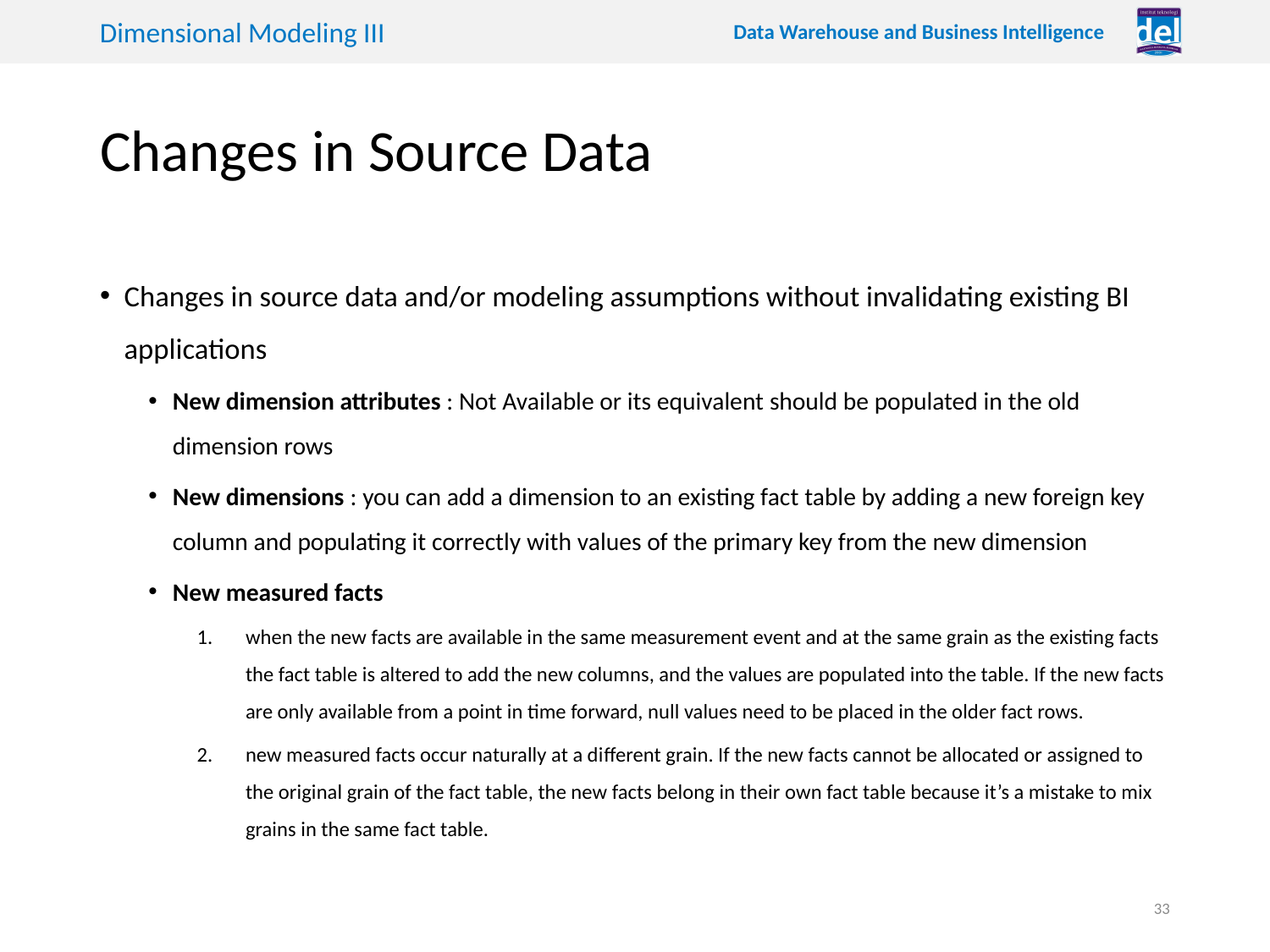

# Changes in Source Data
Changes in source data and/or modeling assumptions without invalidating existing BI applications
New dimension attributes : Not Available or its equivalent should be populated in the old dimension rows
New dimensions : you can add a dimension to an existing fact table by adding a new foreign key column and populating it correctly with values of the primary key from the new dimension
New measured facts
when the new facts are available in the same measurement event and at the same grain as the existing facts the fact table is altered to add the new columns, and the values are populated into the table. If the new facts are only available from a point in time forward, null values need to be placed in the older fact rows.
new measured facts occur naturally at a different grain. If the new facts cannot be allocated or assigned to the original grain of the fact table, the new facts belong in their own fact table because it’s a mistake to mix grains in the same fact table.
33